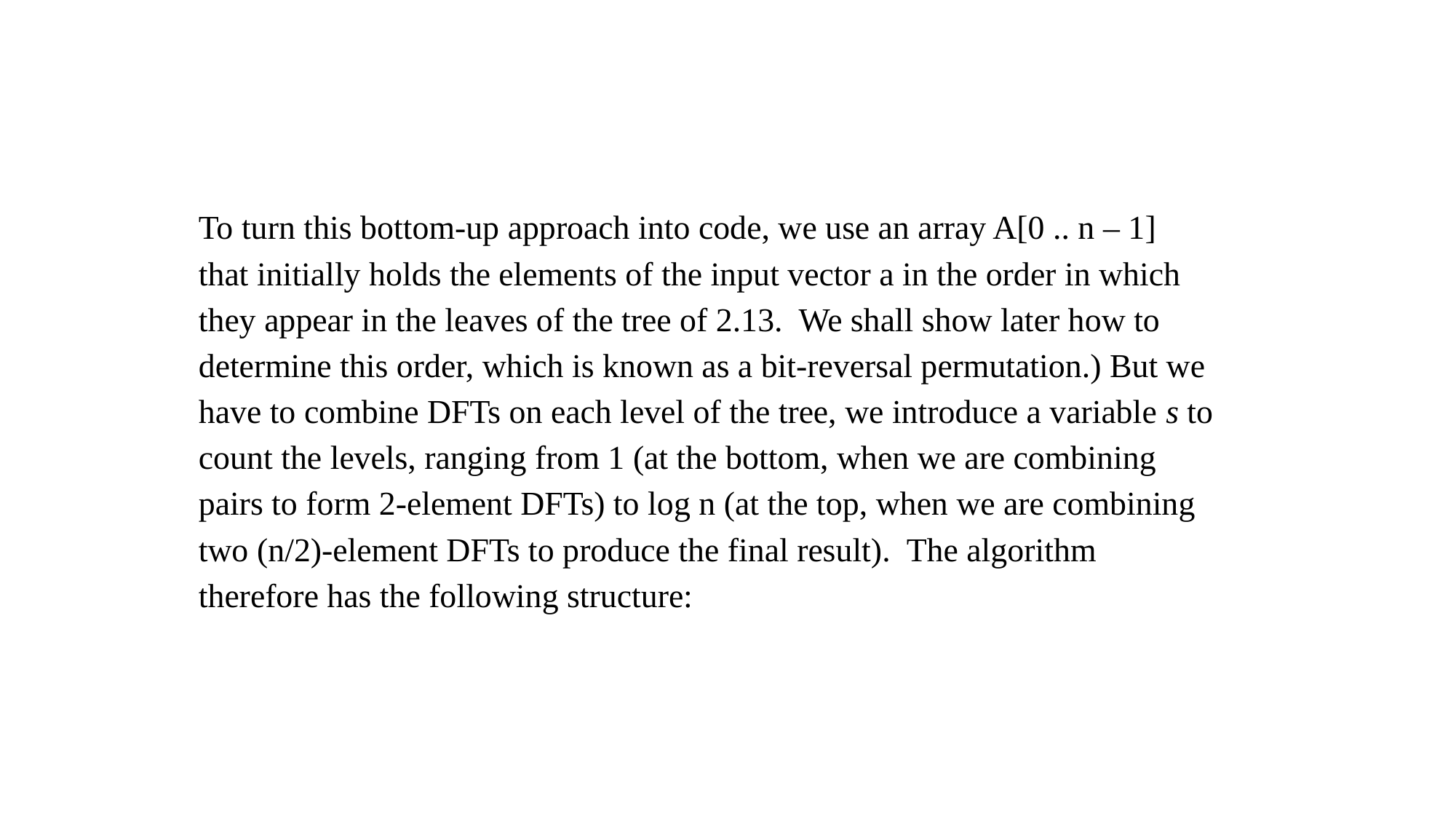

To turn this bottom-up approach into code, we use an array A[0 .. n – 1] that initially holds the elements of the input vector a in the order in which they appear in the leaves of the tree of 2.13.  We shall show later how to determine this order, which is known as a bit-reversal permutation.) But we have to combine DFTs on each level of the tree, we introduce a variable s to count the levels, ranging from 1 (at the bottom, when we are combining pairs to form 2-element DFTs) to log n (at the top, when we are combining two (n/2)-element DFTs to produce the final result).  The algorithm therefore has the following structure: